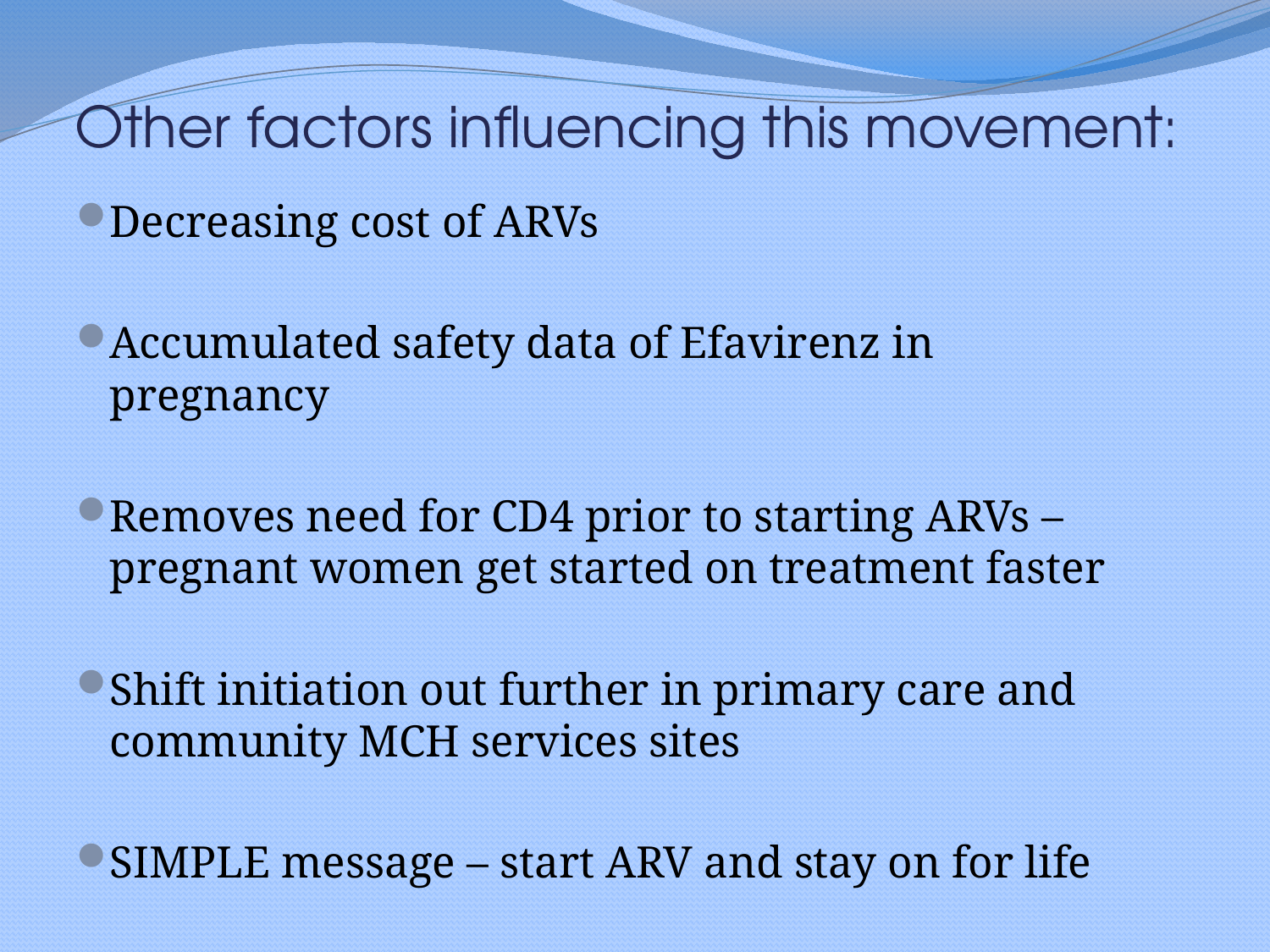

# Other factors influencing this movement:
Decreasing cost of ARVs

Accumulated safety data of Efavirenz in pregnancy

Removes need for CD4 prior to starting ARVs – pregnant women get started on treatment faster

Shift initiation out further in primary care and community MCH services sites

SIMPLE message – start ARV and stay on for life